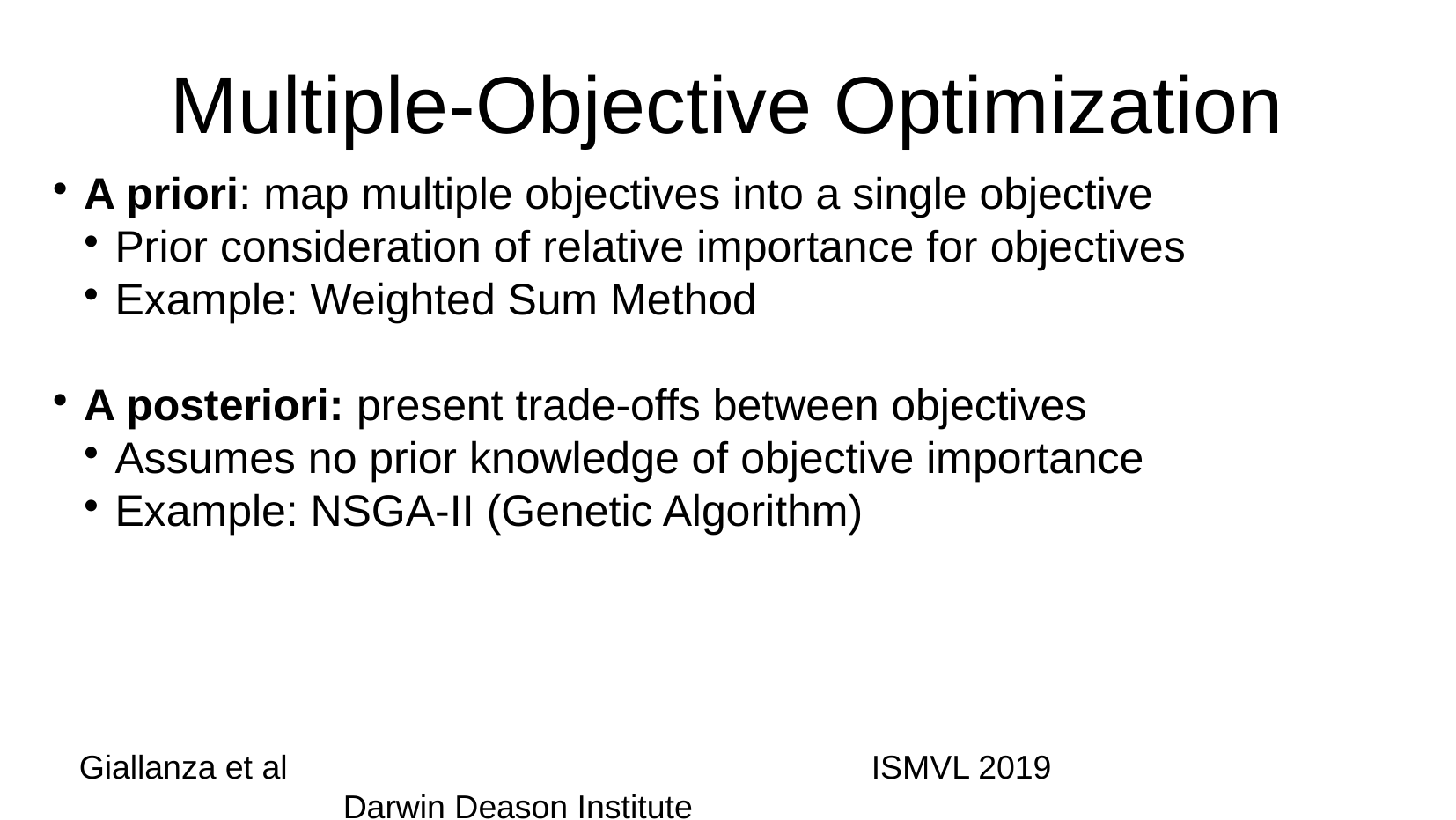

Multiple-Objective Optimization
A priori: map multiple objectives into a single objective
Prior consideration of relative importance for objectives
Example: Weighted Sum Method

A posteriori: present trade-offs between objectives
Assumes no prior knowledge of objective importance
Example: NSGA-II (Genetic Algorithm)